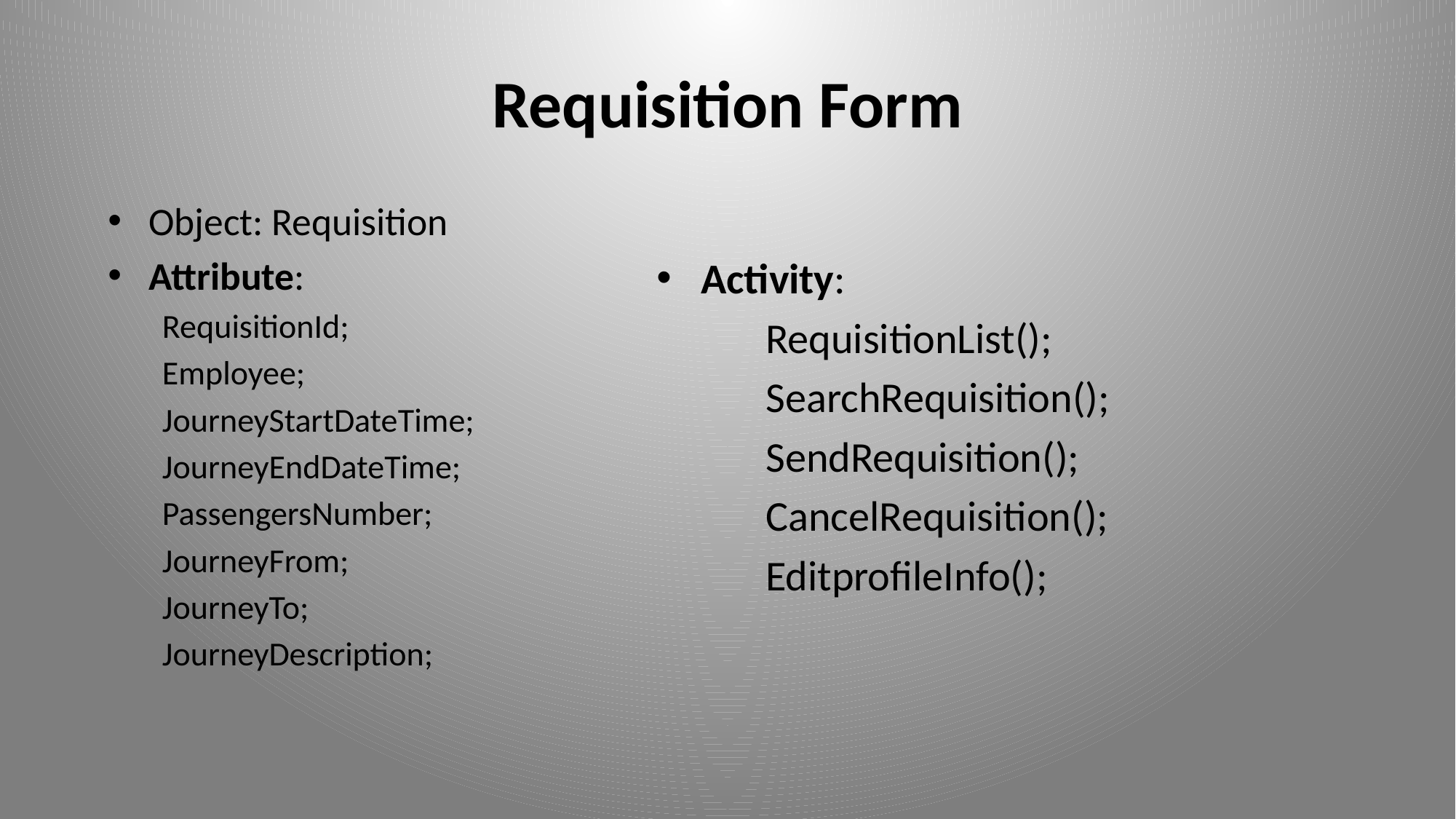

# Requisition Form

Activity:
	RequisitionList();
	SearchRequisition();
	SendRequisition();
	CancelRequisition();
	EditprofileInfo();

Object: Requisition
Attribute:
	RequisitionId;
	Employee;
	JourneyStartDateTime;
	JourneyEndDateTime;
	PassengersNumber;
	JourneyFrom;
	JourneyTo;
	JourneyDescription;